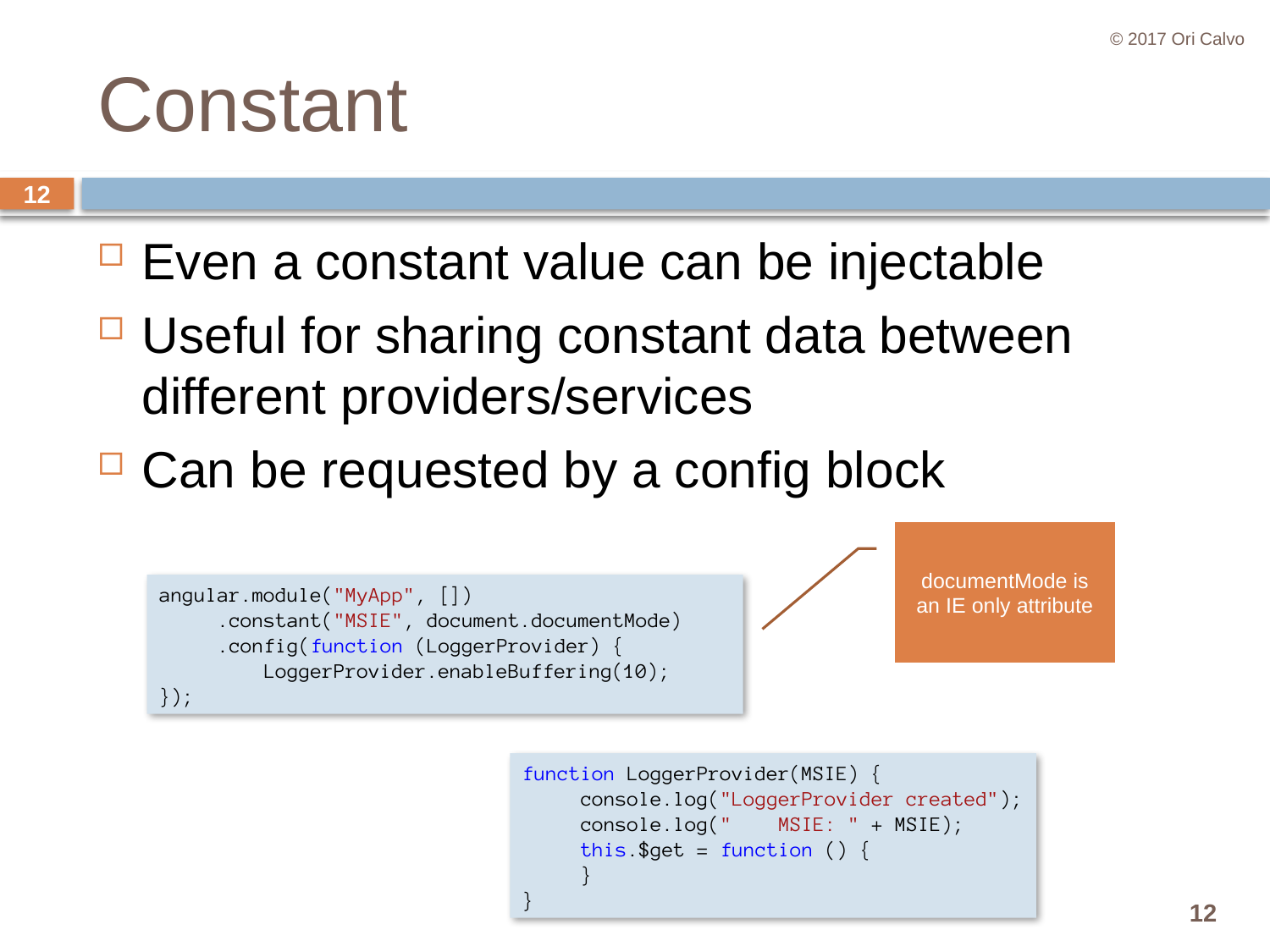

© 2017 Ori Calvo
# Constant
12
Even a constant value can be injectable
Useful for sharing constant data between different providers/services
Can be requested by a config block
documentMode is an IE only attribute
angular.module("MyApp", [])
     .constant("MSIE", document.documentMode)
     .config(function (LoggerProvider) {
         LoggerProvider.enableBuffering(10);
});
function LoggerProvider(MSIE) {
     console.log("LoggerProvider created");
     console.log("    MSIE: " + MSIE);
     this.$get = function () {
     }
}